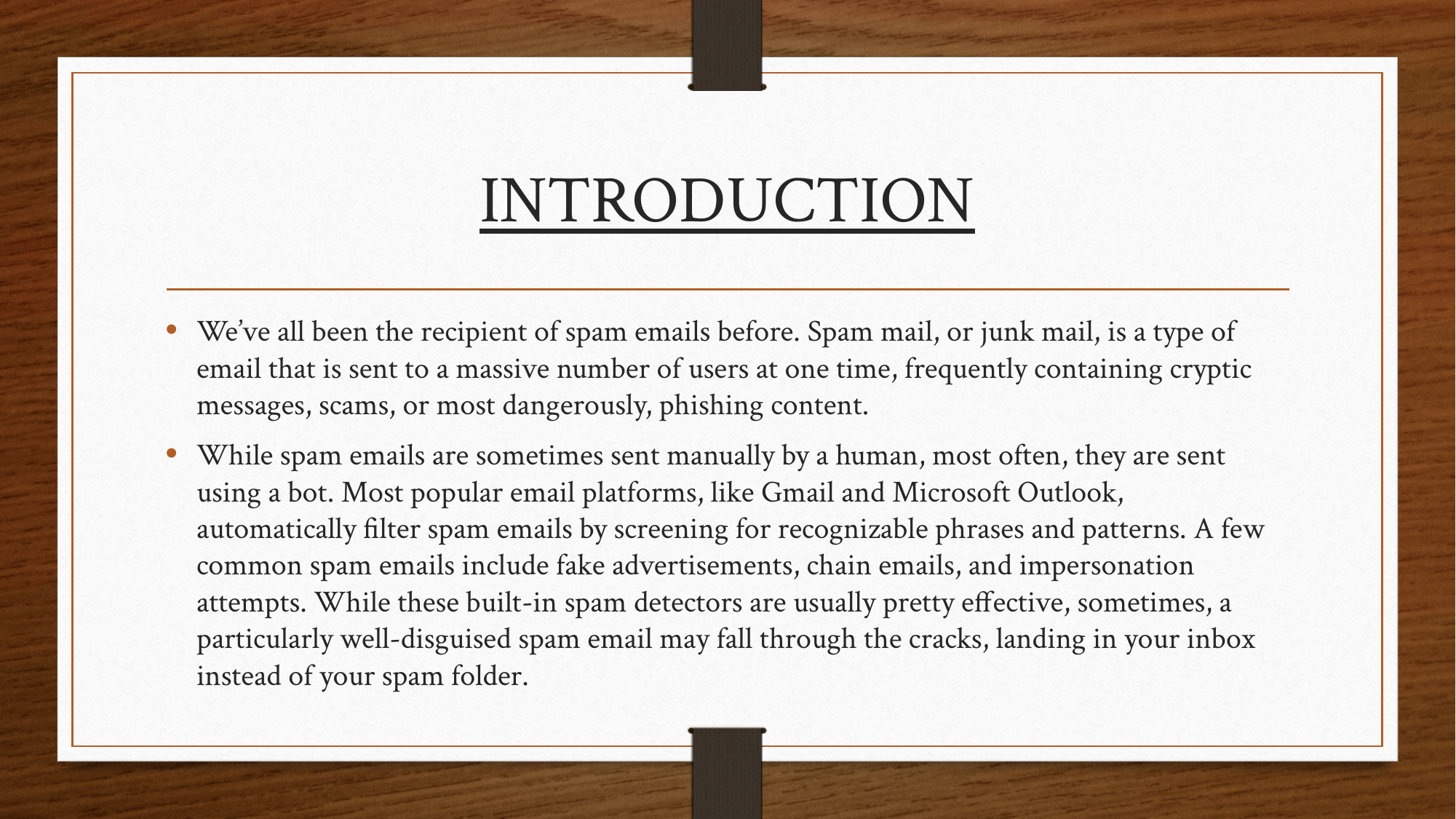

# INTRODUCTION
We’ve all been the recipient of spam emails before. Spam mail, or junk mail, is a type of email that is sent to a massive number of users at one time, frequently containing cryptic messages, scams, or most dangerously, phishing content.
While spam emails are sometimes sent manually by a human, most often, they are sent using a bot. Most popular email platforms, like Gmail and Microsoft Outlook, automatically filter spam emails by screening for recognizable phrases and patterns. A few common spam emails include fake advertisements, chain emails, and impersonation attempts. While these built-in spam detectors are usually pretty effective, sometimes, a particularly well-disguised spam email may fall through the cracks, landing in your inbox instead of your spam folder.